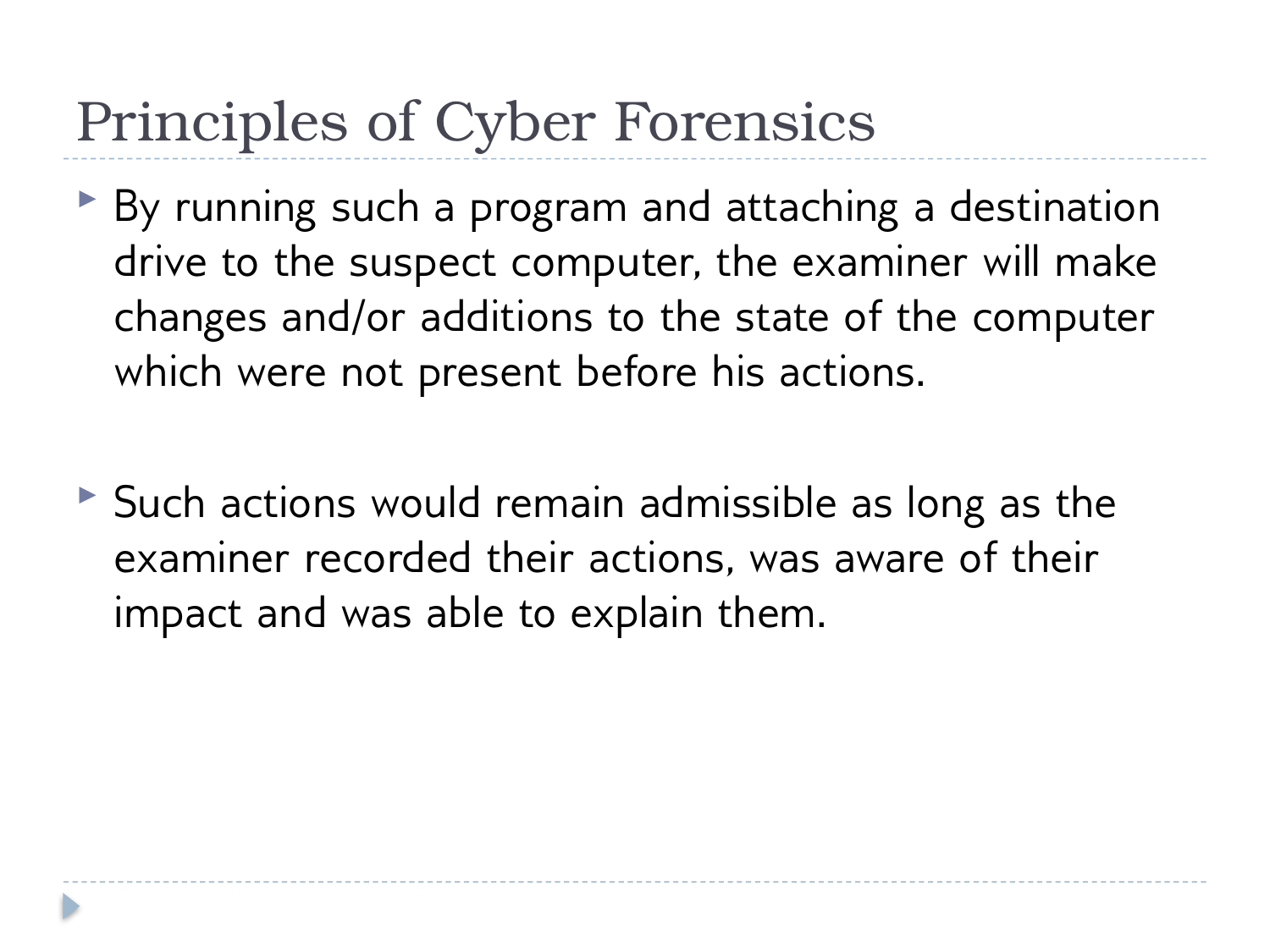

# Principles of Cyber Forensics
By running such a program and attaching a destination drive to the suspect computer, the examiner will make changes and/or additions to the state of the computer which were not present before his actions.

Such actions would remain admissible as long as the examiner recorded their actions, was aware of their impact and was able to explain them.